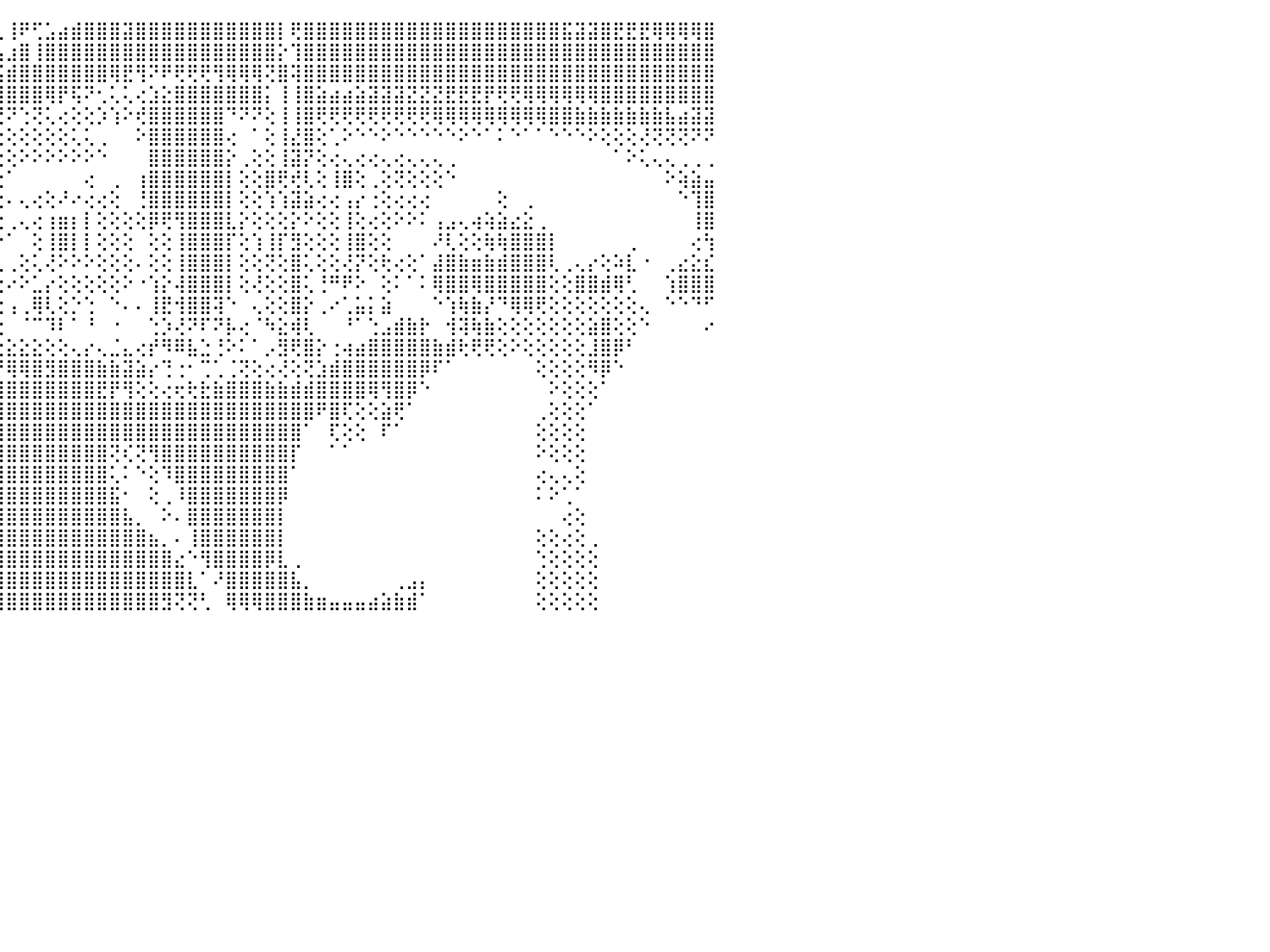

⣿⣿⣿⣿⣿⣿⣿⣿⣿⣿⡿⠏⠝⠝⠕⠑⠑⠑⠙⠝⠟⢿⣿⣿⣿⣿⣿⣿⣿⣿⣿⢟⢣⢕⢑⢅⢔⣿⢧⢺⣧⣕⢄⣽⣇⢸⠟⢋⣡⣴⣾⣿⣿⣿⣽⣿⣿⣿⣿⣿⣿⣿⣿⣿⣿⣿⡇⢟⣿⣿⣿⣿⣿⣿⣿⣿⣿⣿⣿⣿⣿⣿⣿⣿⣿⣿⣿⣿⣯⣽⣽⣿⣟⣟⣟⢿⢿⢿⢿⣿⠀
⣿⣿⣿⣿⣿⣿⣿⣿⣿⢏⠁⠀⠀⠀⠀⠀⠀⠀⠀⠀⠀⠀⠁⠝⢿⣿⣿⣿⢿⡏⣿⣇⢸⡇⡇⢕⢕⣷⡔⢸⣿⡿⢗⣏⣥⣰⣿⢸⣿⣿⣿⣿⣿⣿⣿⣿⣿⣿⣿⣿⣿⣿⣿⣿⣿⣿⡕⢹⣿⣿⣿⣿⣿⣿⣿⣿⣿⣿⣿⣿⣿⣿⣿⣿⣿⣿⣿⣿⣿⣿⣿⣿⣿⣿⣿⣿⣿⣿⣿⣿⠀
⣿⣿⣿⣿⣿⣿⡿⢏⠕⠀⠀⠀⠀⠀⠀⠀⠀⠀⠀⠀⠀⠀⠀⠀⠘⢻⢏⠕⢜⣷⢻⢿⢜⣧⣷⡇⣕⣿⢗⣻⣷⣷⣿⢼⣯⣾⣿⣿⣿⣿⣿⣿⣿⢿⣟⢻⠝⠟⢟⢟⢟⢻⢿⢿⢿⢝⣿⢽⣿⣿⣿⣿⣿⣿⣿⣿⣿⣿⣿⣿⣿⣿⣿⣿⣿⣿⣿⣿⣿⣿⣿⣿⣿⣿⣿⣿⣿⣿⣿⣿⠀
⣿⣿⣿⣿⣿⡏⠕⠁⠀⠀⠀⠀⠀⠀⠀⠀⠀⠀⠀⠀⠀⠀⠀⠀⠀⠁⢳⢕⣼⡏⢹⣧⢕⢿⢟⣹⣵⣾⣿⣿⣿⣿⣿⣿⣿⣿⣿⣿⢿⡟⢯⠝⢂⢅⢅⢔⣱⣕⣿⣿⣿⣿⣿⣿⣿⡅⢸⢸⣿⣵⣴⣴⣵⣽⣽⣽⣝⣝⣝⣟⣟⣟⡟⢟⢟⢿⢿⢿⢿⢿⢿⣿⣿⣿⣿⣿⣿⣿⣿⣿⠀
⣿⣿⣿⣿⣿⡕⠀⠀⠀⠀⠀⠀⠀⠀⠀⠀⠀⠀⠀⠀⠀⠀⠀⢀⢀⢄⣸⢇⣇⡿⢼⣯⣽⣼⣿⣿⣿⣿⣿⣿⣿⣿⢿⢟⢟⠝⢑⢝⢅⢔⢕⢕⡱⢱⠕⢞⣿⣿⣿⣿⣿⣿⠙⠝⠝⢕⢸⢸⣿⢟⢟⢟⢟⢟⢟⢟⢟⢟⢿⢿⢿⢿⢿⢿⢿⢿⢿⣿⣿⣷⣷⣷⣷⣷⣷⣷⣧⣴⣽⣽⠀
⣿⣿⣿⣿⣿⢁⠀⠀⠀⠀⠀⠀⠀⠀⠀⠀⠀⠀⠀⢀⢔⢔⢕⢱⢿⢿⢟⣹⣵⣿⣿⣿⣿⣻⣿⣿⡿⣿⢿⠏⢗⢜⢅⢔⢕⢕⢕⢕⢕⢕⢅⢅⢀⠀⠀⠕⣿⣿⣿⣿⣿⣿⢔⠀⠁⢕⢸⣜⣿⢕⢁⠕⠑⠑⠕⠑⠑⠑⠑⠑⠕⠑⠁⠅⠑⠁⠁⠑⠑⠑⠕⢕⢕⢕⢜⢝⢝⢝⠝⠝⠀
⣿⣿⣿⣿⣿⣧⠀⠀⠀⠀⠀⠀⠀⠀⠀⠀⠀⠔⢕⢕⢕⢕⢔⢕⢕⣕⡜⢟⣿⣿⡿⢿⢟⢏⢉⢕⢅⢔⢕⠕⢱⢕⢕⢁⢕⢕⠕⠕⠕⠕⠕⠕⠑⠀⠀⠀⣿⣿⣿⣿⣿⣿⡕⢀⢕⢕⢸⣽⡝⢕⢔⢄⢔⢔⢄⢔⢄⢄⢄⢀⠀⠀⠀⠀⠀⠀⠀⠀⠀⠀⠀⠀⠁⠕⢅⢄⢄⢀⢀⢀⠀
⣿⣿⣿⣿⣯⢿⢆⠀⠀⠀⠀⠀⡠⢔⢔⢄⢄⢄⢔⢕⣵⣔⡕⣅⣡⡼⢱⣼⢏⢕⢅⢔⠕⠕⠑⢕⢕⢕⠕⢕⢧⡕⡕⢕⢕⠁⠀⠀⠀⠀⠀⢔⠀⢀⠀⢰⣿⣿⣿⣿⣿⣿⡇⢕⢕⣿⢟⢞⢇⢕⢸⣿⢕⢀⢕⢝⢕⢕⢕⠑⠀⠀⠀⠀⠀⠀⠀⠀⠀⠀⠀⠀⠀⠀⠀⠀⠕⢵⣵⣤⠀
⣿⣿⣿⡿⢝⢕⢕⢄⠀⠀⠀⠑⢕⢕⢕⢱⢕⢕⢕⢸⢻⢛⢿⢿⢿⡟⢜⢝⢇⢑⠑⢕⢕⢔⠀⠀⠀⠀⢀⢀⢜⣺⣷⣧⢕⠄⢄⢔⢕⠜⠔⢔⢔⢕⠀⢘⣿⣿⣿⣿⣿⣿⡇⢕⢕⢱⢱⣽⣵⢔⢔⢠⡔⢐⢕⢔⢔⢔⠀⠀⠀⠀⠀⢕⠀⢀⠀⠀⠀⠀⠀⠀⠀⠀⠀⠀⠀⠑⢹⣿⠀
⣿⣿⣻⣿⡇⢕⢕⢕⢔⠀⠀⠀⢕⢕⢱⣇⢕⢕⢕⢕⢕⢕⢕⢕⢜⢧⣕⣕⢕⢕⢕⢱⢕⢕⢕⡔⢔⢕⢜⠟⢔⢹⣿⣿⢕⢀⢄⢔⢰⣶⡆⡇⢕⢕⢕⢕⡿⢟⢻⣿⣿⣿⣇⡕⢕⢕⢕⡕⠕⢕⢕⢸⢕⢔⢕⠕⠕⠅⢠⣠⢄⢴⢵⣵⣔⣕⢀⠀⠀⠀⠀⠀⠀⠀⠀⠀⠀⠀⢸⣿⠀
⣿⣿⣿⢏⢕⢕⢕⡕⢕⢀⢄⡔⢕⢕⢕⢕⢕⢕⢕⢕⢕⢕⢕⢕⢕⢜⢝⡕⣷⣗⢎⢕⢕⢕⢕⢆⢔⢕⢕⠁⢕⢜⣏⣝⡕⠁⠀⢕⢸⣿⡇⡇⢕⢕⢕⠀⢕⢕⢸⣿⣿⣿⡏⢕⢱⢸⡏⣻⢕⢕⢕⢸⣿⢕⢕⠀⠀⠀⠜⢇⢕⢕⢷⢷⣿⣿⣿⡇⠀⠀⠀⠀⠀⢀⠀⠀⠀⠀⢔⢳⠀
⣿⣿⢇⢕⢕⢕⢕⡇⢕⣵⣿⣿⣿⢕⢕⢕⢕⢕⢕⢕⢕⢕⢕⢕⢕⢕⡵⠗⠷⠷⠷⣇⣕⣱⣵⣵⣵⢵⠥⠄⠕⢅⡛⡻⢇⢀⢕⢅⢜⠕⠕⠕⢕⢕⢕⠄⢕⢕⢸⣿⣿⣿⡇⢕⢕⢝⢕⣿⢅⢕⢕⢜⡝⢕⢗⢔⢕⠁⣼⣿⣷⣶⣷⣾⣿⣿⣿⢇⢀⢄⡔⢕⠵⣇⠐⠀⢀⣔⣕⣎⠀
⣏⢹⢽⢷⢼⢻⢕⣵⣿⣿⣿⣿⢇⢕⢕⢕⢕⢕⢕⢕⠕⠑⣕⠕⢕⢕⡕⠕⢔⡄⢕⢕⢕⣕⣵⢿⣴⡔⢀⢀⢀⢀⢱⢕⢑⠔⠕⣁⡔⢕⢕⢕⢕⢕⠕⠐⢱⡕⢼⣿⣿⣿⡇⢕⢜⢕⢕⣿⢅⢘⠛⠟⠕⠀⢕⠅⠁⠅⢿⣿⣿⢿⣿⣿⣿⣿⣿⢕⢕⣿⣿⣾⢿⢃⠀⠀⢱⣿⣿⣿⠀
⣿⣿⣾⣷⢗⢕⠁⠙⠻⣿⡿⢇⢕⢕⢕⢕⢕⢕⢕⢅⠈⢹⢏⢅⠅⢔⡕⠠⢿⣷⣿⣿⣿⣿⣷⣾⣿⣾⣿⣷⣿⣷⣶⣷⢕⢠⢀⢿⢇⢕⡑⢑⠀⠑⠄⠄⢸⣟⢺⣿⣿⢽⠑⠀⢄⢕⢕⣿⡕⢀⠔⢁⣥⡅⣵⠀⠀⠀⠑⢱⢷⣷⡜⠙⢿⢿⢟⢕⢕⢕⢕⢕⢕⢕⢄⠀⠑⠑⠙⠋⠀
⣿⢟⢏⢕⢕⠑⠀⠀⠀⠈⠑⢱⣕⣕⣕⣕⢕⣕⣵⣅⠔⢔⢆⠑⢕⠁⠙⠁⠘⢻⢿⢿⠀⠹⠿⢿⠿⠿⠿⠿⠿⠿⠟⠟⢕⠀⠈⠉⠹⠇⠁⠘⠀⠐⠀⠀⢑⡱⢜⠝⠏⠝⡧⢔⠈⠳⣕⢾⢇⠀⠀⠘⠁⢑⣠⣾⣷⡗⠀⢺⢽⢷⣷⢕⢕⢕⢕⢕⢕⢕⣵⣿⢕⢕⠑⠀⠀⠀⠀⠔⠀
⢕⢕⢕⠁⠀⠀⠀⠀⠀⠀⠀⠀⠈⠙⢿⣿⣿⣿⣿⣿⢀⢕⠁⢰⢵⢄⢄⢄⢀⠐⠀⠁⠀⠀⠀⠀⠁⠁⠁⠁⠁⠁⠀⢕⣕⣕⣕⣕⢕⢕⢄⡔⢄⣈⣄⢔⡞⠻⠿⣧⣑⢘⠕⠅⠁⡠⣻⢟⣿⡕⢐⢴⣴⣿⣿⣿⣿⣿⣷⣾⢗⢟⢟⢕⠕⢕⢕⢕⢕⢕⣸⣿⡿⠃⠀⠀⠀⠀⠀⠀⠀
⢕⠑⢄⢀⠀⠀⠀⠀⠀⠀⠀⠀⠀⠀⠀⠁⠙⠛⠛⠟⠑⠕⢔⠁⢕⢑⣕⠕⣅⣑⡵⢔⢔⢄⢔⢔⢔⢔⢔⠔⠔⣔⣔⣗⡞⢿⢿⣿⣻⣿⣿⣿⣷⣷⣽⣵⡔⢙⢐⠂⢉⢁⢈⢝⢕⢔⢜⢕⢝⣱⣾⣿⣿⣿⣿⣿⣿⡿⠏⠁⠀⠀⠀⠀⠀⠀⢕⢕⢕⢕⠻⡿⠑⠀⠀⠀⠀⠀⠀⠀⠀
⠀⠀⠀⠁⠀⠀⠀⠀⠀⠀⠀⠀⠀⠀⠀⠀⠀⠀⠀⠀⠀⠀⠑⢔⠑⣿⣧⣿⣿⣷⣿⣿⣿⣿⣿⣿⣿⣿⣿⣿⣿⣿⣿⣿⣿⣿⣿⣿⣿⣿⣿⣿⣟⡟⢻⢕⢕⢔⢖⢗⣗⣷⣿⣿⣿⣷⣷⣾⣾⣿⣿⣿⣿⢿⢻⣿⡿⠑⠀⠀⠀⠀⠀⠀⠀⠀⠀⠕⢕⢕⢕⠁⠀⠀⠀⠀⠀⠀⠀⠀⠀
⠀⠀⠀⠀⠀⠀⠀⠀⠀⠀⠀⠀⠀⠀⠀⠀⠀⠀⠀⠀⠀⠀⠀⠁⢄⢹⣿⣿⣿⡿⢿⠿⣟⢟⢛⢿⢿⣏⣻⣿⣿⣿⣿⣿⣿⣿⣿⣿⣿⣿⣿⣿⣿⣿⣿⣿⣿⣿⣿⣿⣿⣿⣿⣿⣿⣿⣿⣿⣿⠟⣿⢏⢕⢕⣵⢟⠁⠀⠀⠀⠀⠀⠀⠀⠀⠀⢀⢕⢕⢕⠁⠀⠀⠀⠀⠀⠀⠀⠀⠀⠀
⠀⠀⠀⠀⠀⠀⠀⠀⠀⠀⠀⠀⠀⠀⠀⠀⠀⠀⠀⠀⠀⠀⠀⠀⠀⢸⣿⣿⣿⣿⣿⣿⣿⣿⣿⣿⣿⣿⣿⣿⣿⣿⣿⣿⣿⣿⣿⣿⣿⣿⣿⣿⣿⣿⣿⣿⣿⣿⣿⣿⣿⣿⣿⣿⣿⣿⣿⣿⠁⠀⢏⢕⢕⠀⠏⠁⠀⠀⠀⠀⠀⠀⠀⠀⠀⠀⢕⢕⢕⢕⠀⠀⠀⠀⠀⠀⠀⠀⠀⠀⠀
⠀⠀⠀⠀⠀⠀⠀⠀⠀⠀⠀⠀⠀⠀⠀⠀⠀⠀⠀⠀⠀⠀⠀⠀⠀⠁⢻⣿⣿⣿⣿⣿⣿⣿⣿⣿⣿⣿⣿⣿⣿⣿⣿⣿⣿⣿⣿⣿⣿⣿⣿⣿⣿⢝⢎⢝⢻⣿⣿⣿⣿⣿⣿⣿⣿⣿⣿⡏⠀⠀⠁⠁⠀⠀⠀⠀⠀⠀⠀⠀⠀⠀⠀⠀⠀⠀⠕⢕⢕⢕⠀⠀⠀⠀⠀⠀⠀⠀⠀⠀⠀
⠀⠀⠀⠀⠀⠀⠀⠀⠀⠀⠀⠀⠀⠀⠀⠀⠀⠀⠀⠀⠀⠀⠀⠀⠀⠀⠑⢻⣿⣿⣿⣿⣿⣿⣿⣿⣿⣿⣿⣿⣿⣿⣿⣿⣿⣿⣿⣿⣿⣿⣿⣿⣿⢅⠅⠑⢕⠹⣿⣿⣿⣿⣿⣿⣿⣿⣿⠁⠀⠀⠀⠀⠀⠀⠀⠀⠀⠀⠀⠀⠀⠀⠀⠀⠀⠀⢔⢄⢄⢕⠀⠀⠀⠀⠀⠀⠀⠀⠀⠀⠀
⠀⠀⠀⠀⠀⠀⠀⠀⠀⠀⠀⠀⠀⠀⠀⠀⠀⠀⠀⠀⠀⠀⠀⠀⠀⠀⢀⣡⣿⣿⣿⣿⣿⣿⣿⣿⣿⣿⣿⣿⣿⣿⣿⣿⣿⣿⣿⣿⣿⣿⣿⣿⣿⣯⠂⠀⢕⢀⠸⣿⣿⣿⣿⣿⣿⣿⡿⠀⠀⠀⠀⠀⠀⠀⠀⠀⠀⠀⠀⠀⠀⠀⠀⠀⠀⠀⠅⠕⢁⠁⠀⠀⠀⠀⠀⠀⠀⠀⠀⠀⠀
⠀⠀⠀⠀⠀⠀⠀⠀⠀⠀⠀⠀⠀⠀⠀⠀⠀⠀⠀⠀⢀⢄⢔⢔⢕⠀⢕⢸⣿⣿⣿⣿⣿⣿⣿⣿⣿⣿⣿⣿⣿⣿⣿⣿⣿⣿⣿⣿⣿⣿⣿⣿⣿⣿⣧⡀⠀⠕⠄⣿⣿⣿⣿⣿⣿⣿⡇⠀⠀⠀⠀⠀⠀⠀⠀⠀⠀⠀⠀⠀⠀⠀⠀⠀⠀⠀⠀⠀⢔⢕⠀⠀⠀⠀⠀⠀⠀⠀⠀⠀⠀
⠀⠀⠀⠀⠀⠀⠀⠀⠀⠀⠀⠀⠀⠀⠀⠀⠀⠀⠔⢑⢕⠕⢕⢕⠁⠀⠀⠡⣿⣿⣿⣿⣿⣿⣿⣿⣿⣿⣿⣿⣿⣿⣿⣿⣿⣿⣿⣿⣿⣿⣿⣿⣿⣿⣿⣿⣦⡀⠄⢸⣿⣿⣿⣿⣿⣿⡇⠀⠀⠀⠀⠀⠀⠀⠀⠀⠀⠀⠀⠀⠀⠀⠀⠀⠀⠀⢕⢕⢔⢕⢀⠀⠀⠀⠀⠀⠀⠀⠀⠀⠀
⢄⣄⡔⠔⠔⠔⠔⠐⠀⠀⠀⠀⠀⠀⠀⠀⠀⠀⠀⢁⠑⠀⠁⠁⠀⢔⠀⠀⢻⣿⣿⣿⣿⣿⣿⣿⣿⣿⣿⣿⣿⣿⣿⣿⣿⣿⣿⣿⣿⣿⣿⣿⣿⣿⣿⣿⣿⣿⣔⠑⢻⣿⣿⣿⣿⡿⣇⢀⠀⠀⠀⠀⠀⠀⠀⠀⠀⠀⠀⠀⠀⠀⠀⠀⠀⠀⢑⢕⢕⢕⢕⠀⠀⠀⠀⠀⠀⠀⠀⠀⠀
⢅⢄⣄⢔⠰⠔⠔⠔⠀⠀⠀⠀⠀⠀⠀⠀⠀⠀⠀⠀⢀⢠⢀⢱⣴⢕⠀⠀⢌⣿⣿⣿⣿⣿⣿⣿⣿⣿⣿⣿⣿⣿⣿⣿⣿⣿⣿⣿⣿⣿⣿⣿⣿⣿⣿⣿⣿⣿⣿⣇⠁⠜⣿⣿⣿⣿⣿⣧⡀⠀⠀⠀⠀⠀⠀⢀⣠⡄⠀⠀⠀⠀⠀⠀⠀⠀⢕⢕⢕⢕⢕⠀⠀⠀⠀⠀⠀⠀⠀⠀⠀
⢁⢠⢄⣠⢖⠦⠔⠔⠀⠀⠀⠀⠀⠀⠀⠀⠀⠀⢠⣄⠜⢕⢕⠀⠑⢕⠀⠀⠕⣹⣿⣿⣿⣿⣿⣿⣿⣿⣿⣿⣿⣿⣿⣿⣿⣿⣿⣿⣿⣿⣿⣿⣿⣿⣿⣿⣿⣻⢝⢝⢃⠀⢿⢿⢿⣿⣿⣿⣷⣶⣤⣤⣤⣴⣵⣷⣾⠁⠀⠀⠀⠀⠀⠀⠀⠀⢕⢕⢕⢕⢕⠀⠀⠀⠀⠀⠀⠀⠀⠀⠀
⠀⠀⠀⠀⠀⠀⠀⠀⠀⠀⠀⠀⠀⠀⠀⠀⠀⠀⠀⠀⠀⠀⠀⠀⠀⠀⠀⠀⠀⠀⠀⠀⠀⠀⠀⠀⠀⠀⠀⠀⠀⠀⠀⠀⠀⠀⠀⠀⠀⠀⠀⠀⠀⠀⠀⠀⠀⠀⠀⠀⠀⠀⠀⠀⠀⠀⠀⠀⠀⠀⠀⠀⠀⠀⠀⠀⠀⠀⠀⠀⠀⠀⠀⠀⠀⠀⠀⠀⠀⠀⠀⠀⠀⠀⠀⠀⠀⠀⠀⠀⠀